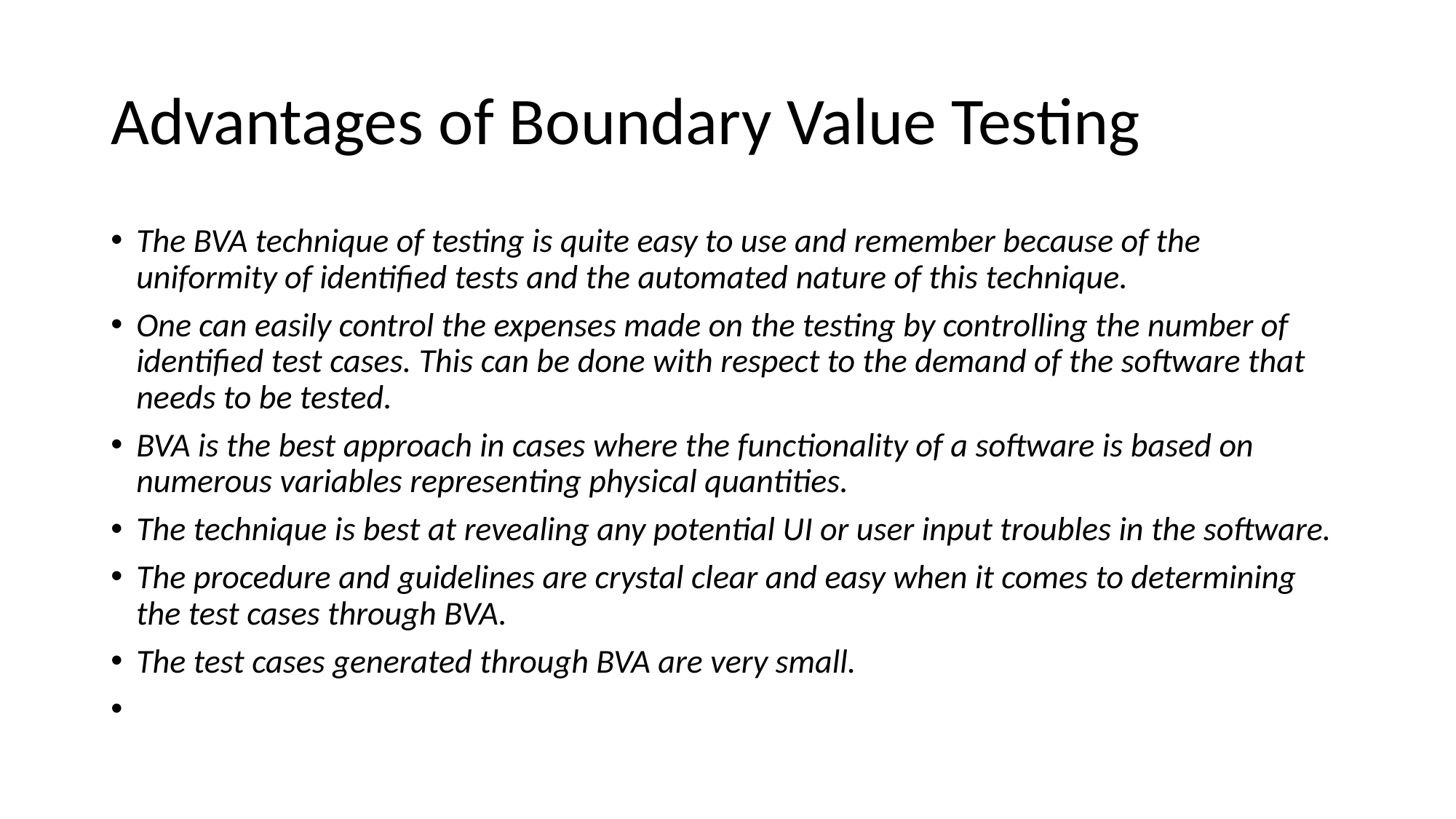

# Advantages of Boundary Value Testing
The BVA technique of testing is quite easy to use and remember because of the uniformity of identified tests and the automated nature of this technique.
One can easily control the expenses made on the testing by controlling the number of identified test cases. This can be done with respect to the demand of the software that needs to be tested.
BVA is the best approach in cases where the functionality of a software is based on numerous variables representing physical quantities.
The technique is best at revealing any potential UI or user input troubles in the software.
The procedure and guidelines are crystal clear and easy when it comes to determining the test cases through BVA.
The test cases generated through BVA are very small.